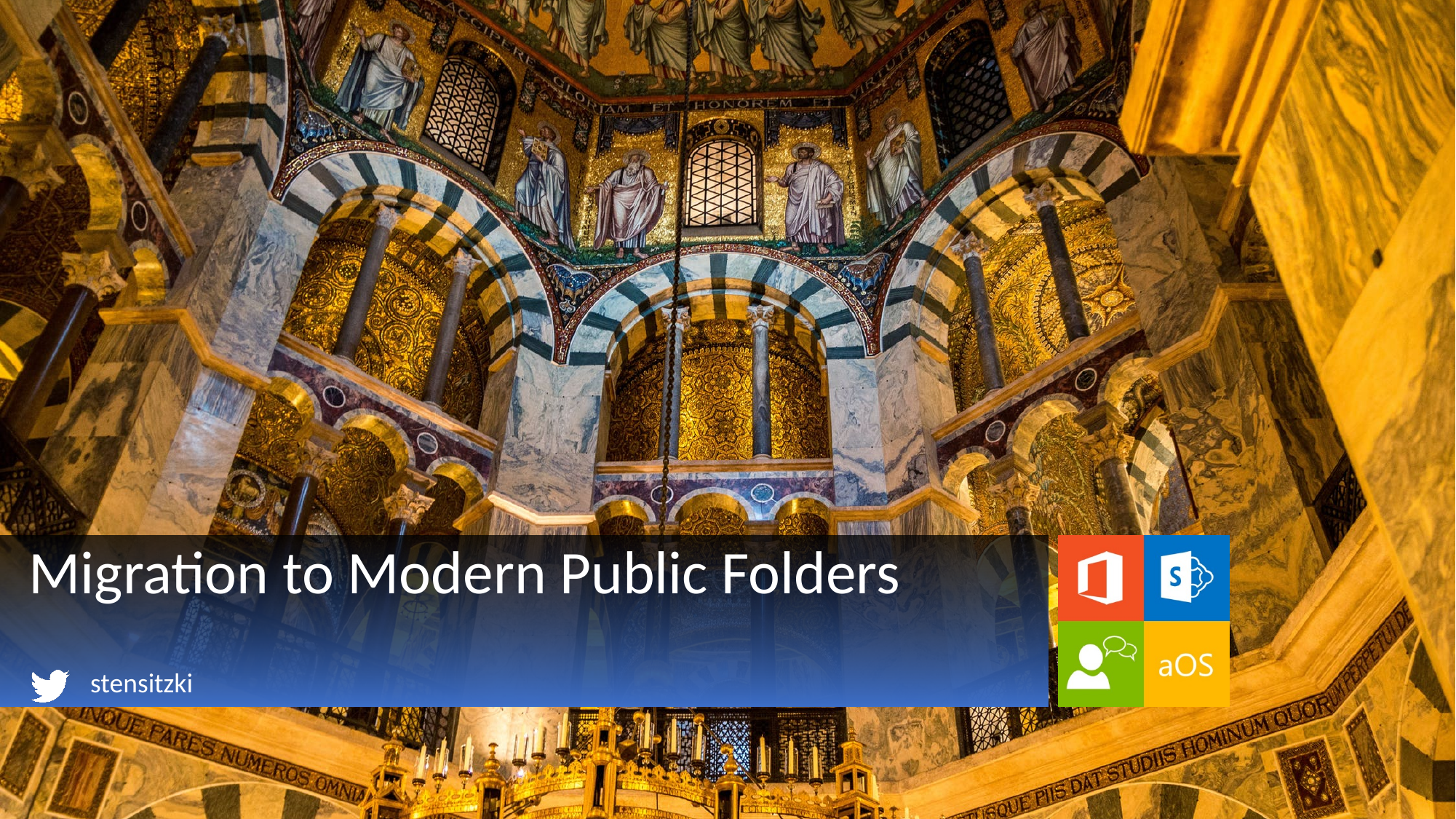

# Migration to Modern Public Folders
stensitzki